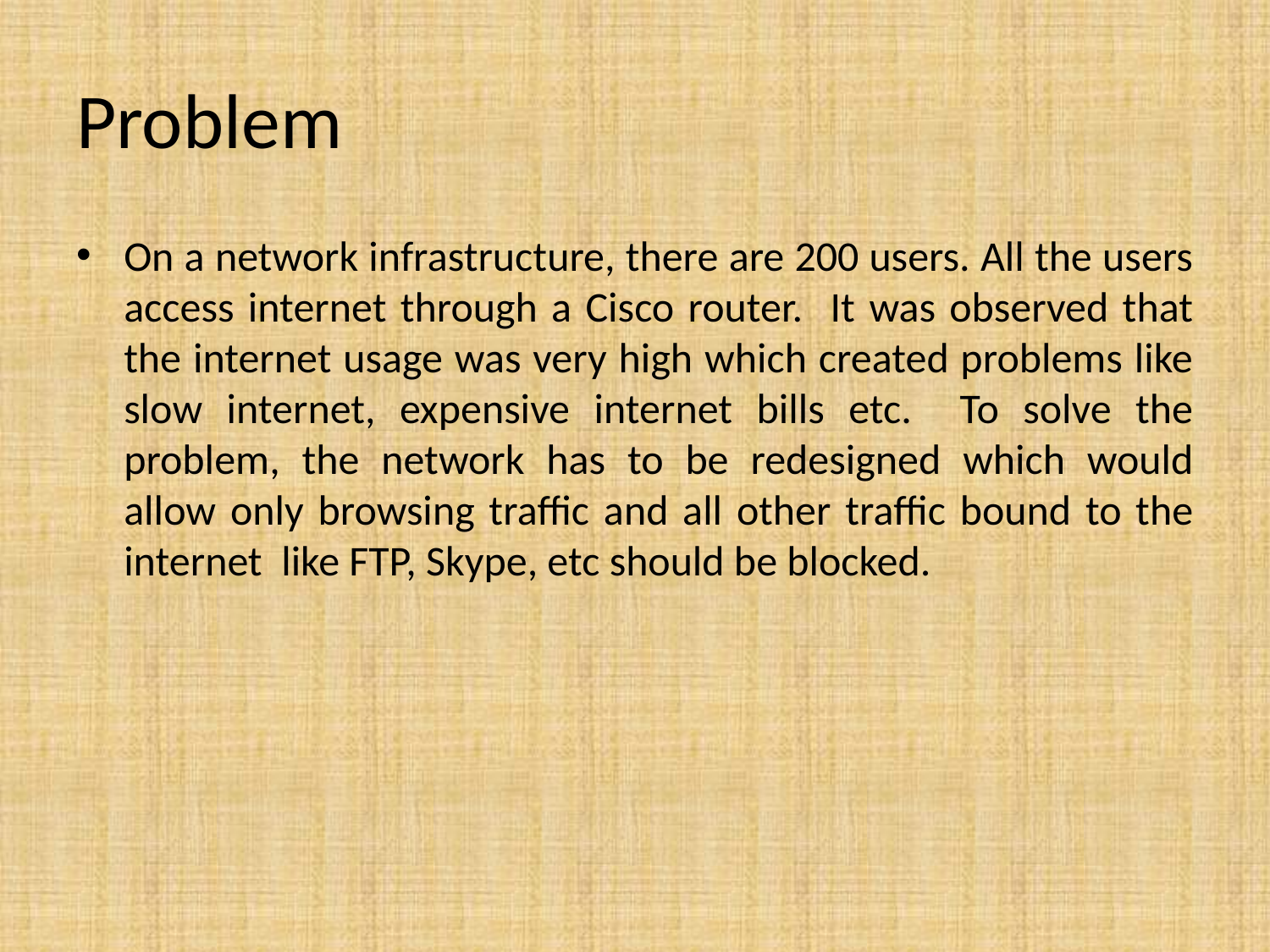

# Problem
On a network infrastructure, there are 200 users. All the users access internet through a Cisco router.  It was observed that the internet usage was very high which created problems like slow internet, expensive internet bills etc.  To solve the problem, the network has to be redesigned which would allow only browsing traffic and all other traffic bound to the internet  like FTP, Skype, etc should be blocked.